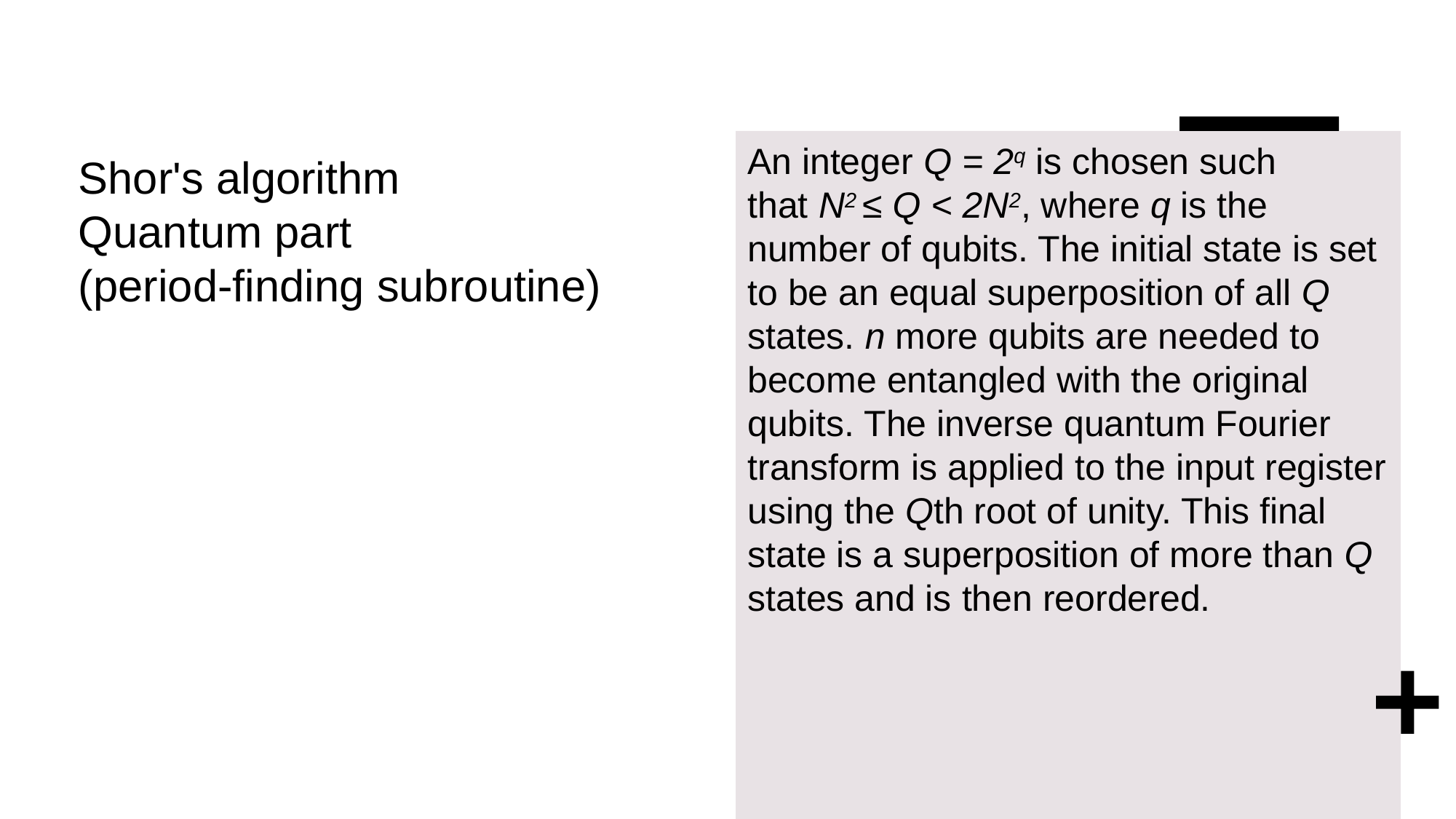

An integer Q = 2q is chosen such that N2 ≤ Q < 2N2, where q is the number of qubits. The initial state is set to be an equal superposition of all Q states. n more qubits are needed to become entangled with the original qubits. The inverse quantum Fourier transform is applied to the input register using the Qth root of unity. This final state is a superposition of more than Q states and is then reordered.
# Shor's algorithm Quantum part (period-finding subroutine)